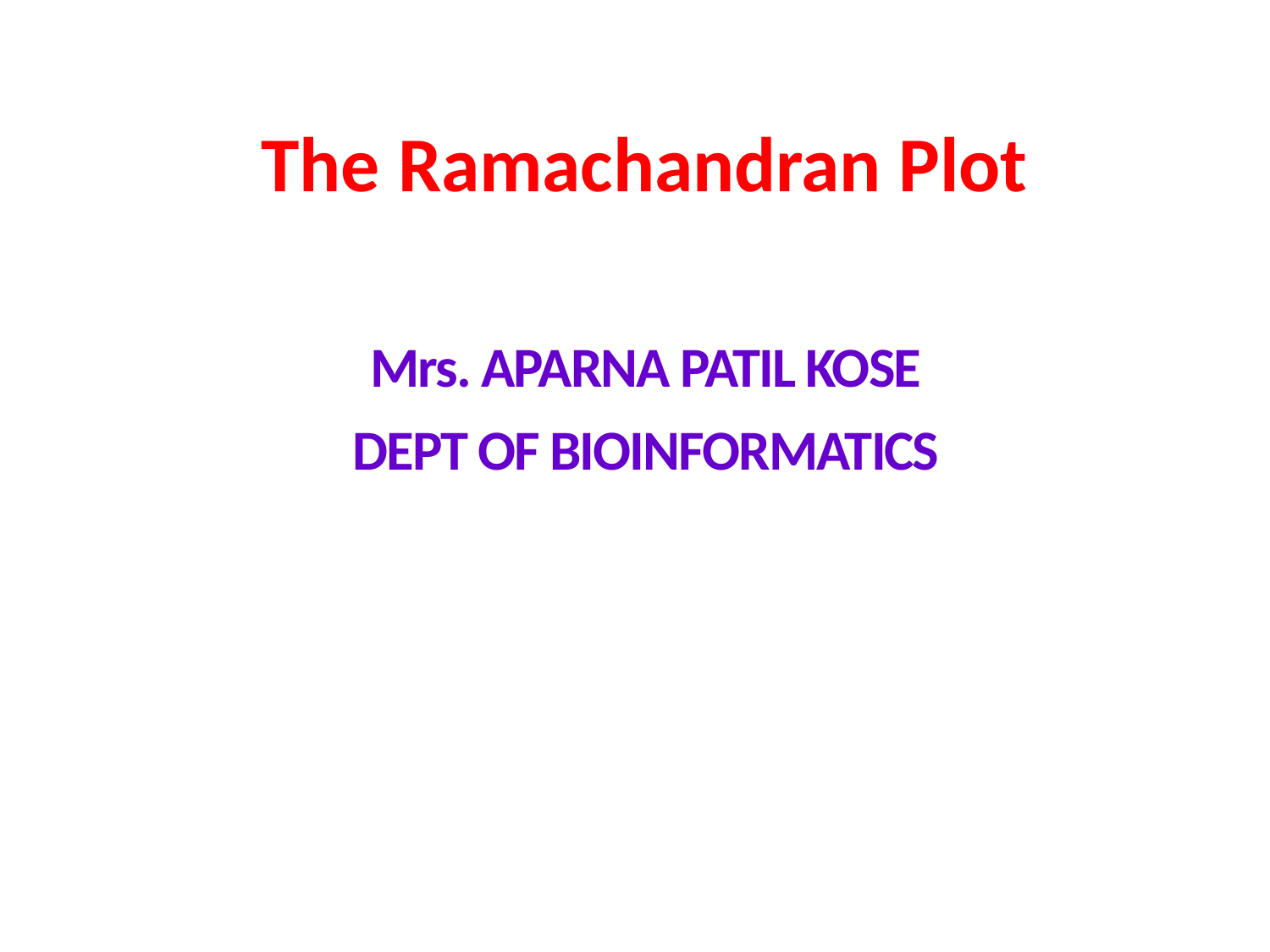

# The Ramachandran Plot
Mrs. APARNA PATIL KOSE
DEPT OF BIOINFORMATICS